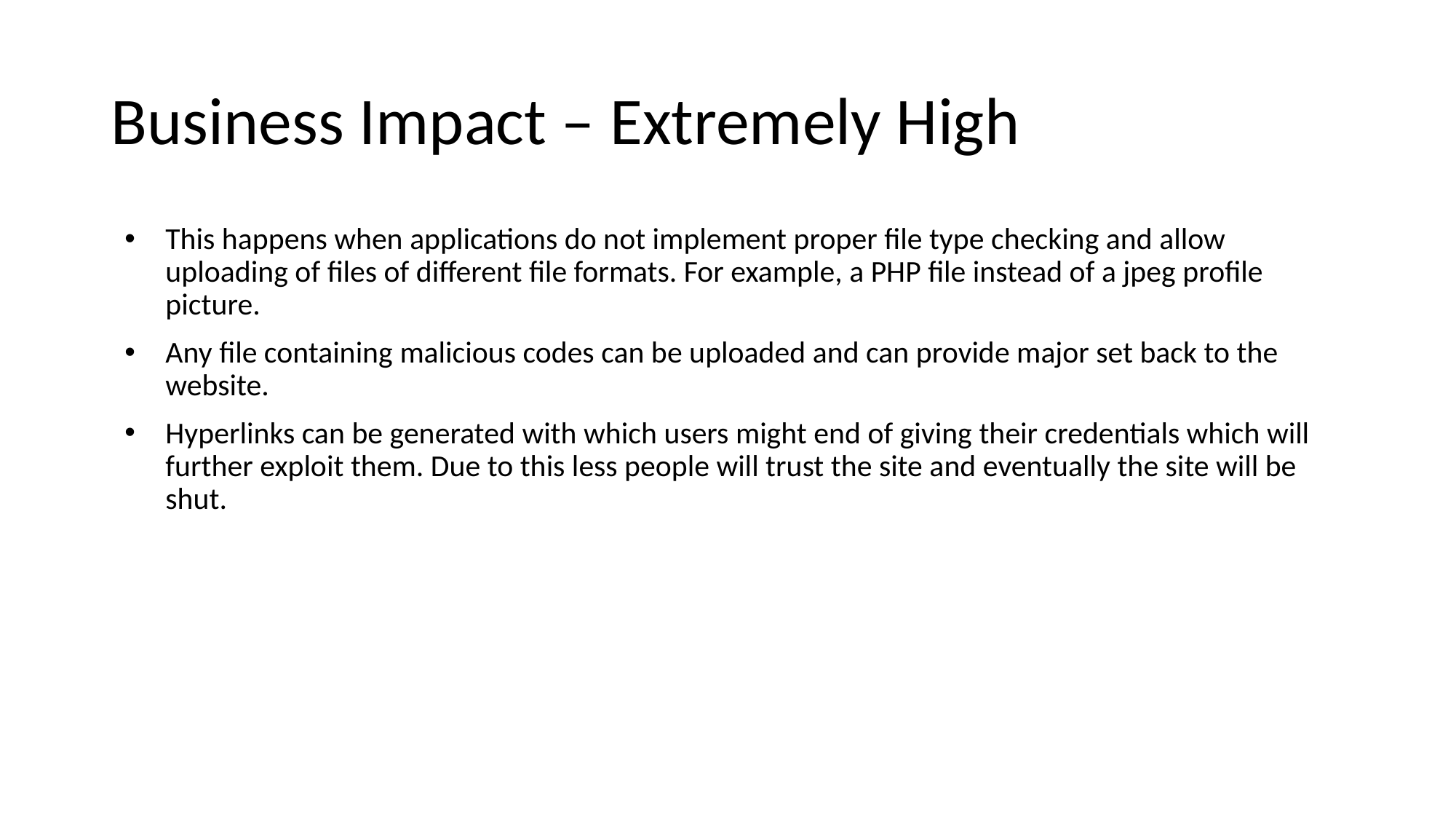

# Business Impact – Extremely High
This happens when applications do not implement proper file type checking and allow uploading of files of different file formats. For example, a PHP file instead of a jpeg profile picture.
Any file containing malicious codes can be uploaded and can provide major set back to the website.
Hyperlinks can be generated with which users might end of giving their credentials which will further exploit them. Due to this less people will trust the site and eventually the site will be shut.